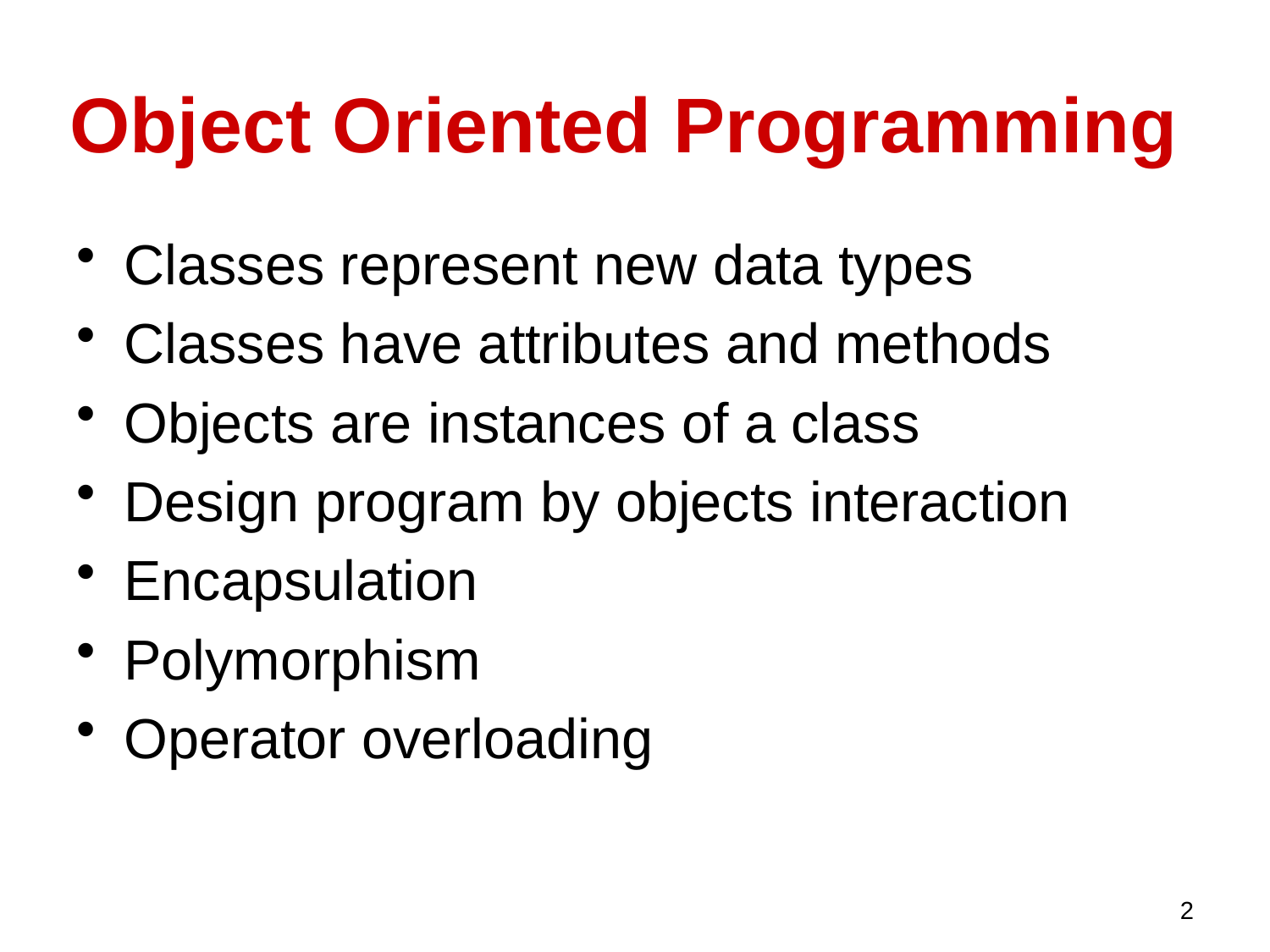

# Object Oriented Programming
Classes represent new data types
Classes have attributes and methods
Objects are instances of a class
Design program by objects interaction
Encapsulation
Polymorphism
Operator overloading

2